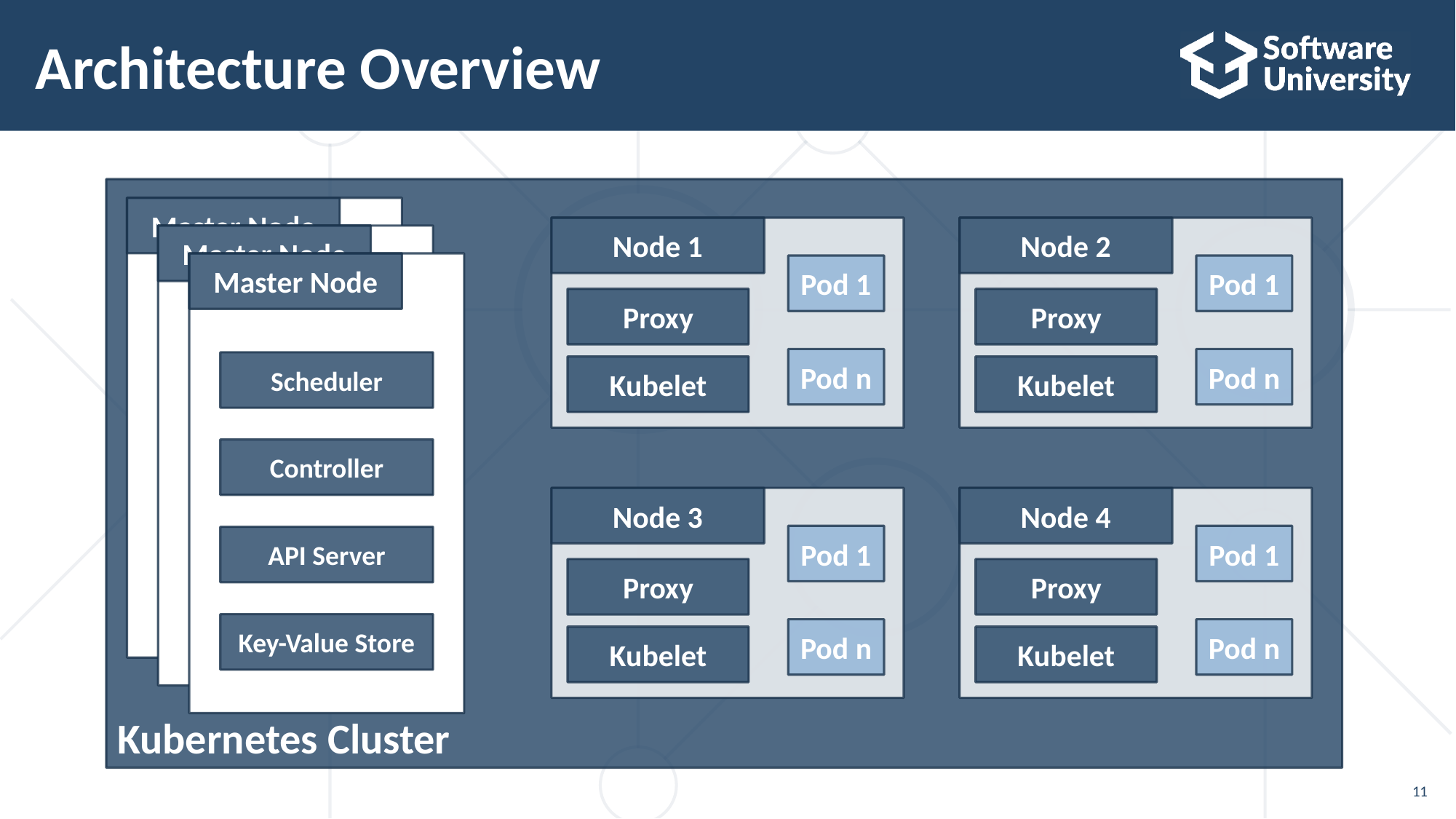

# Architecture Overview
Kubernetes Cluster

Master Node
Node 1

Pod 1
Proxy
Pod n
Kubelet
Node 2

Pod 1
Proxy
Pod n
Kubelet

Master Node

Master Node
Scheduler
Controller
API Server
Key-Value Store
Node 3

Pod 1
Proxy
Pod n
Kubelet
Node 4

Pod 1
Proxy
Pod n
Kubelet
11